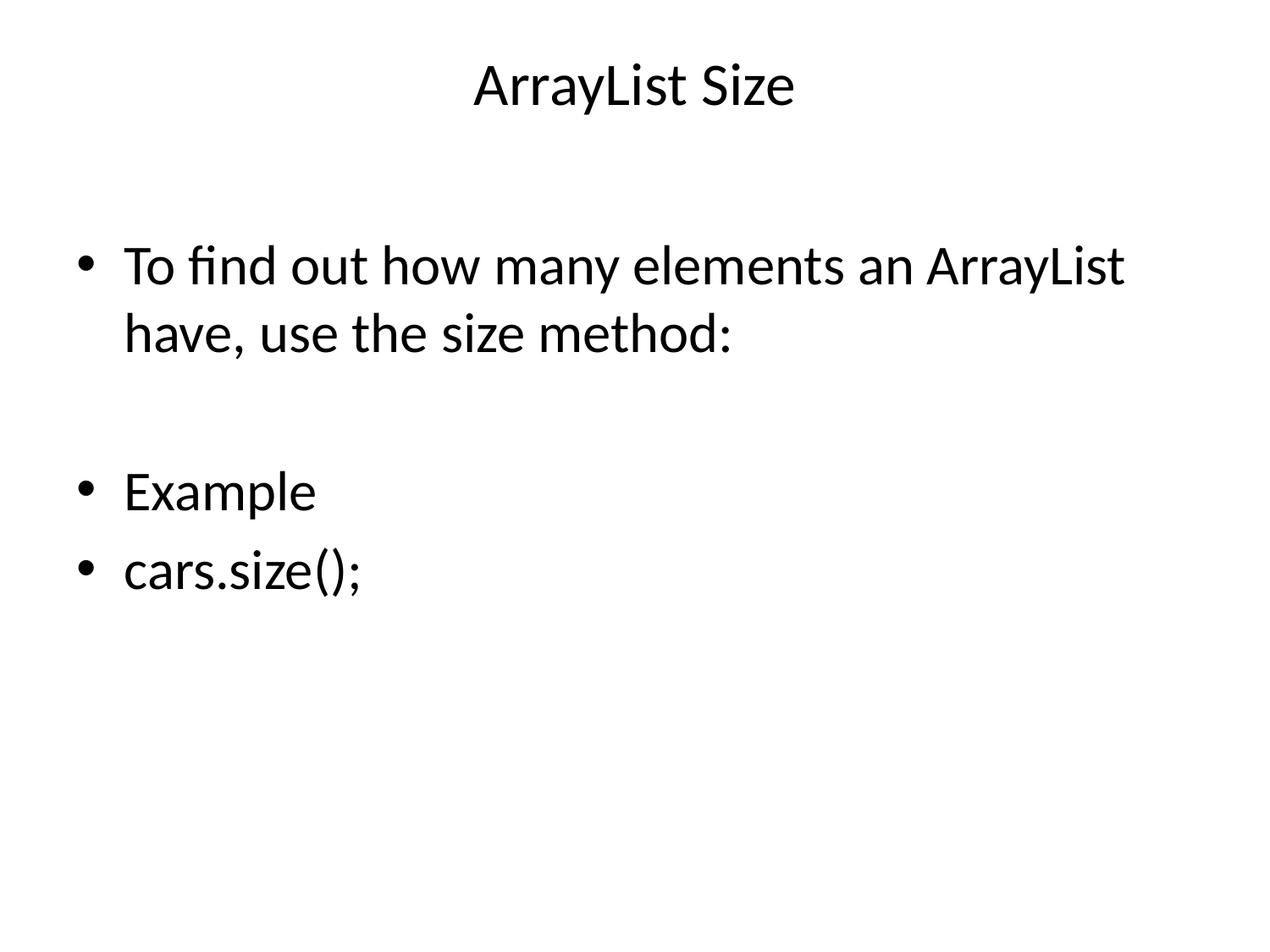

# ArrayList Size
To find out how many elements an ArrayList have, use the size method:

Example
cars.size();